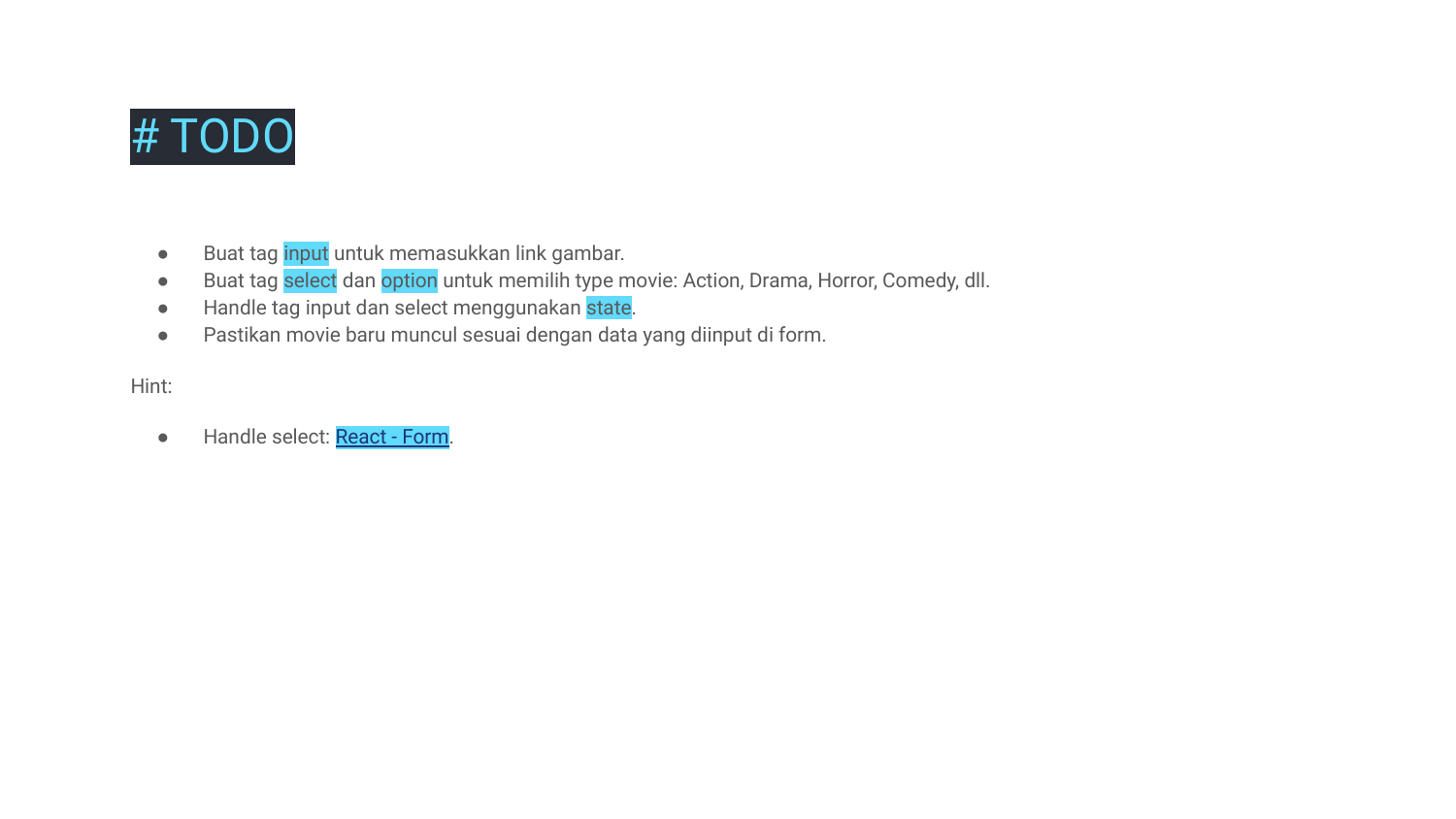

# TODO
Buat tag input untuk memasukkan link gambar.
Buat tag select dan option untuk memilih type movie: Action, Drama, Horror, Comedy, dll.
Handle tag input dan select menggunakan state.
Pastikan movie baru muncul sesuai dengan data yang diinput di form.
Hint:
Handle select: React - Form.